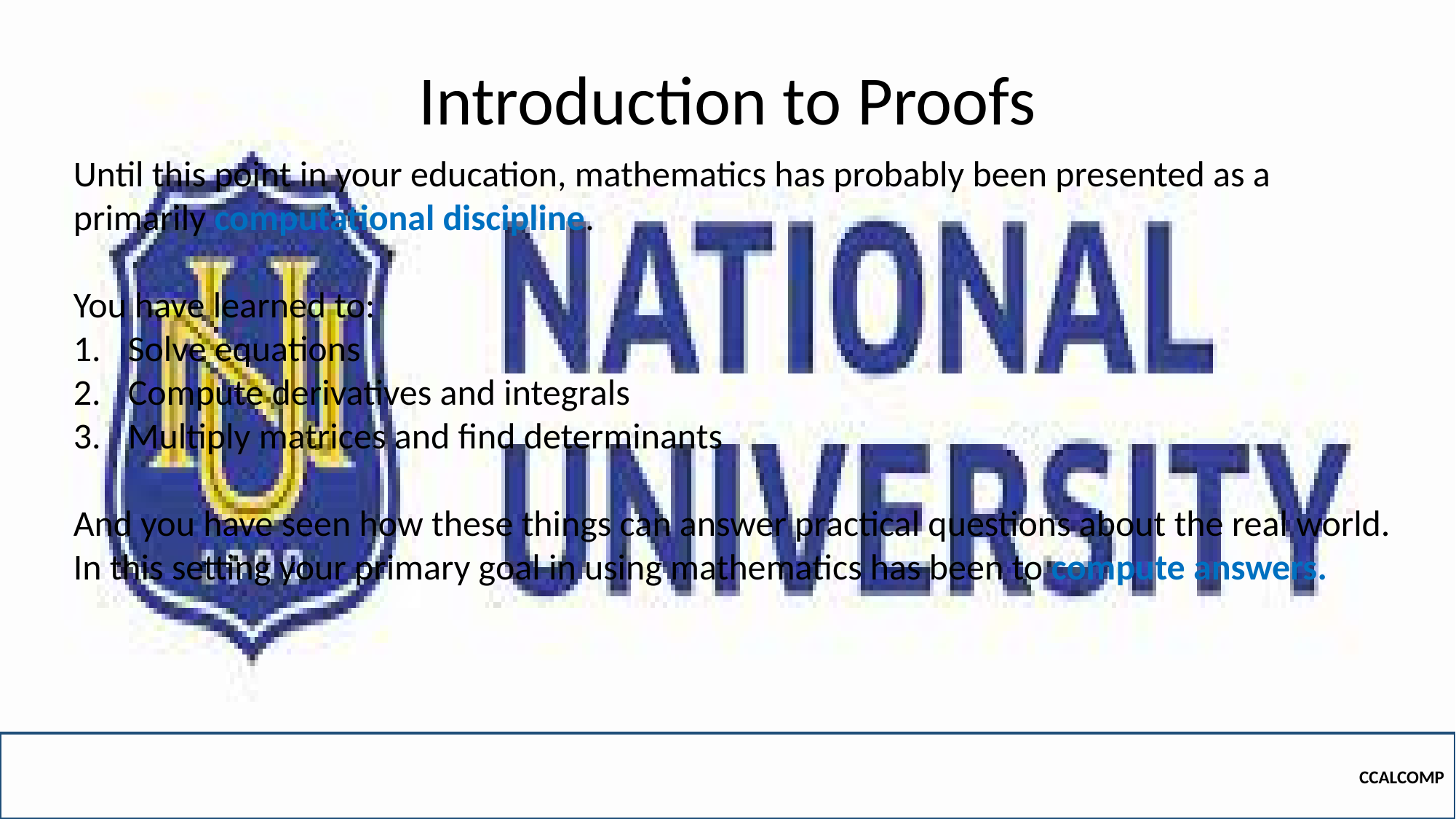

# Introduction to Proofs
Until this point in your education, mathematics has probably been presented as a primarily computational discipline.

You have learned to:
Solve equations
Compute derivatives and integrals
Multiply matrices and find determinants

And you have seen how these things can answer practical questions about the real world. In this setting your primary goal in using mathematics has been to compute answers.
CCALCOMP